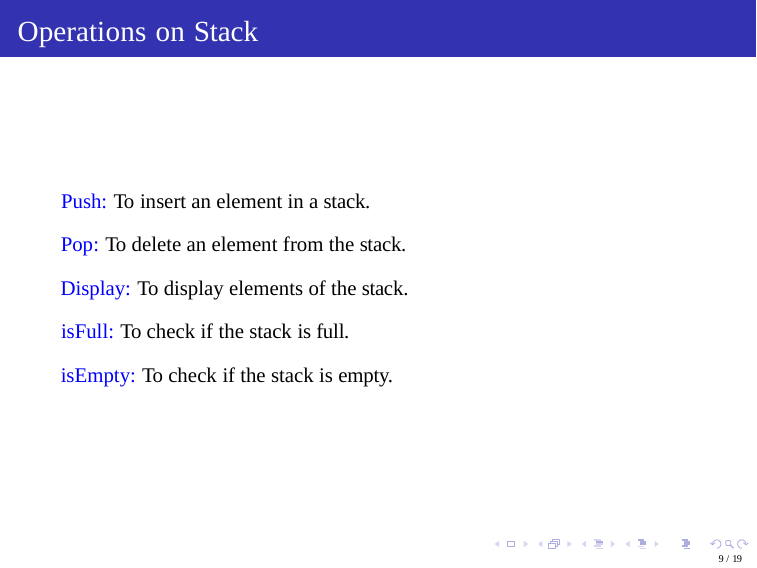

# Operations on Stack
  Push: To insert an element in a stack.
  Pop: To delete an element from the stack.
  Display: To display elements of the stack.
  isFull: To check if the stack is full.
  isEmpty: To check if the stack is empty.
9 / 19